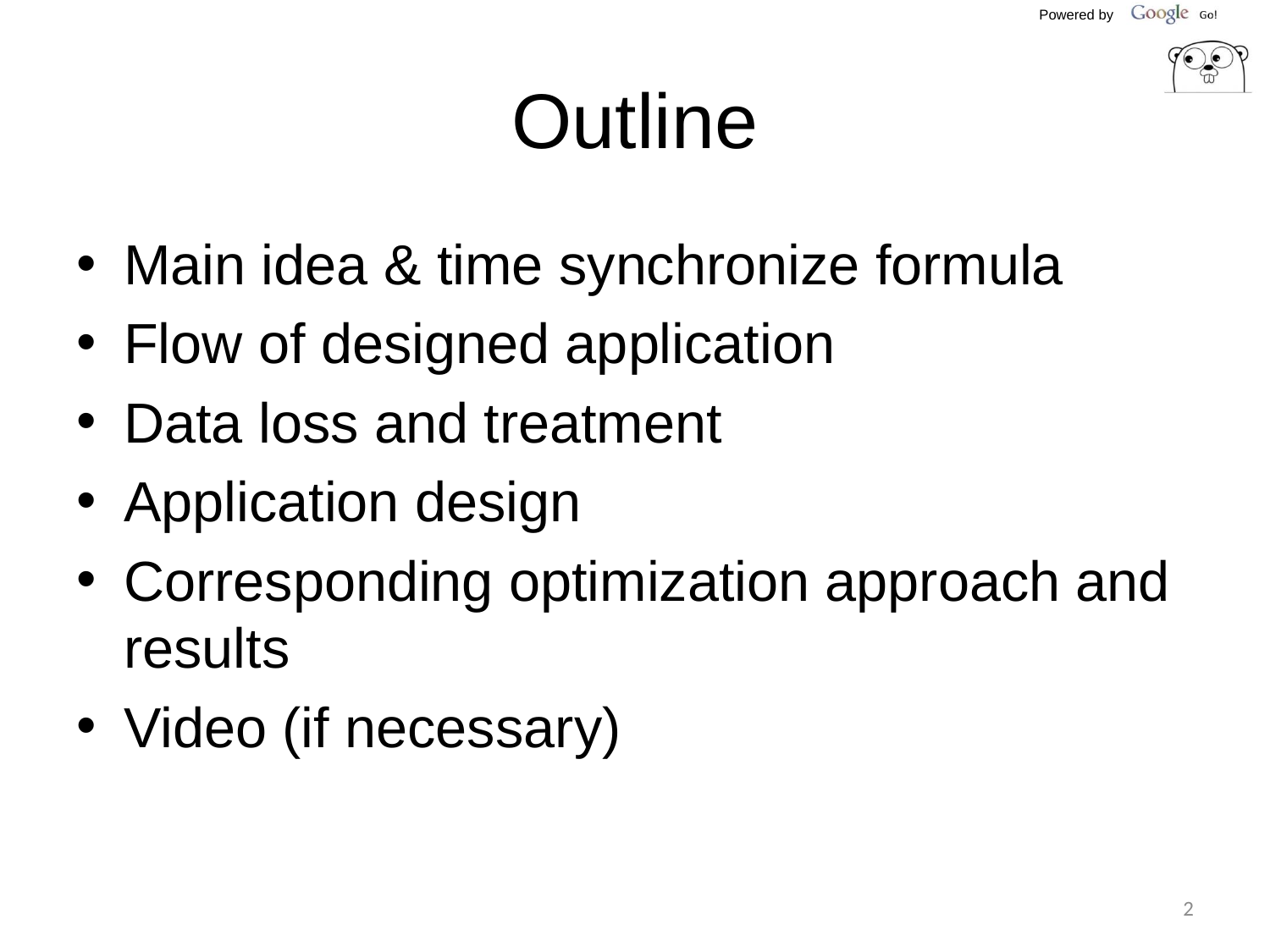

# Outline
Main idea & time synchronize formula
Flow of designed application
Data loss and treatment
Application design
Corresponding optimization approach and results
Video (if necessary)

2